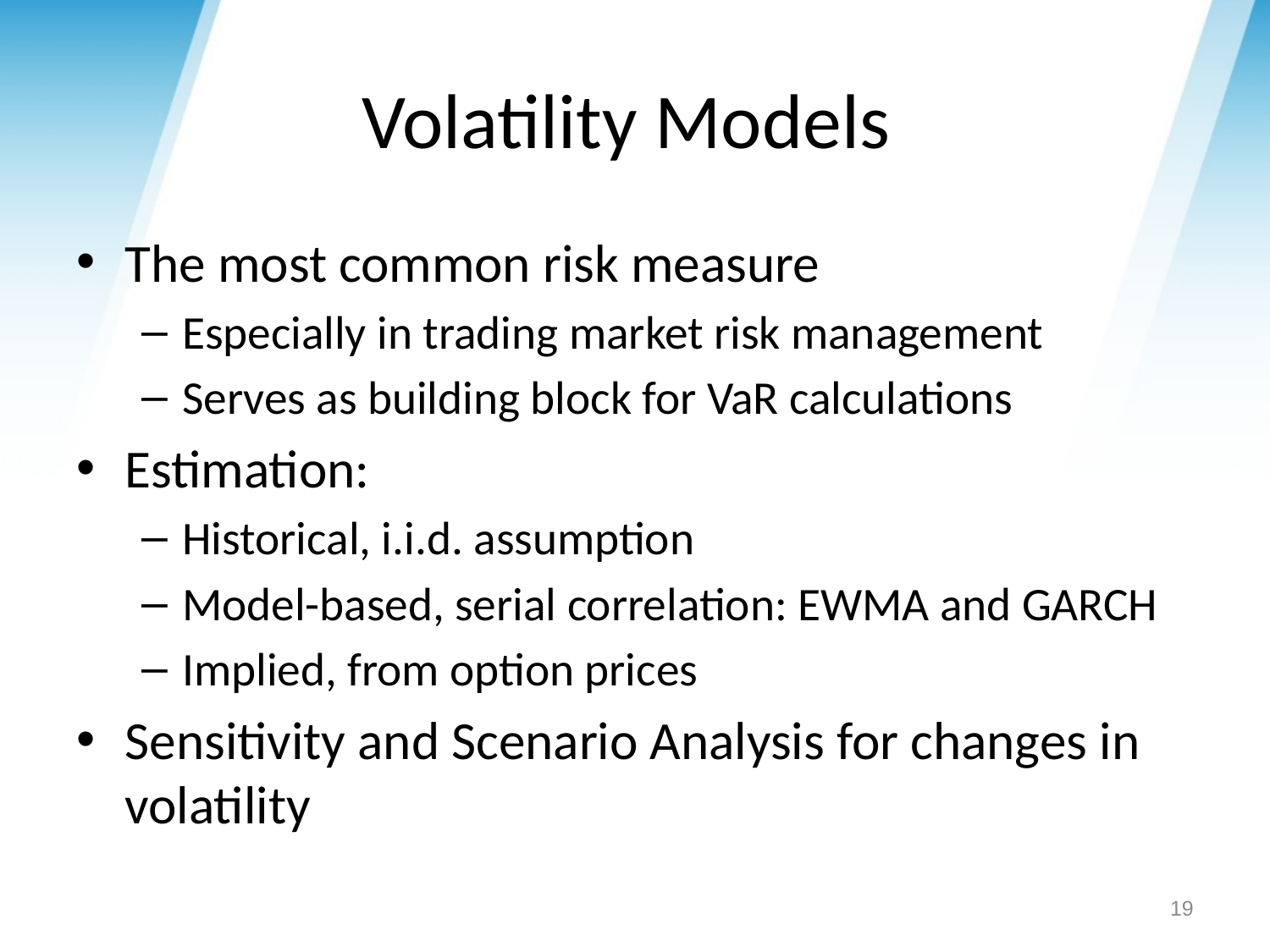

# Volatility Models
The most common risk measure
Especially in trading market risk management
Serves as building block for VaR calculations
Estimation:
Historical, i.i.d. assumption
Model-based, serial correlation: EWMA and GARCH
Implied, from option prices
Sensitivity and Scenario Analysis for changes in volatility
19